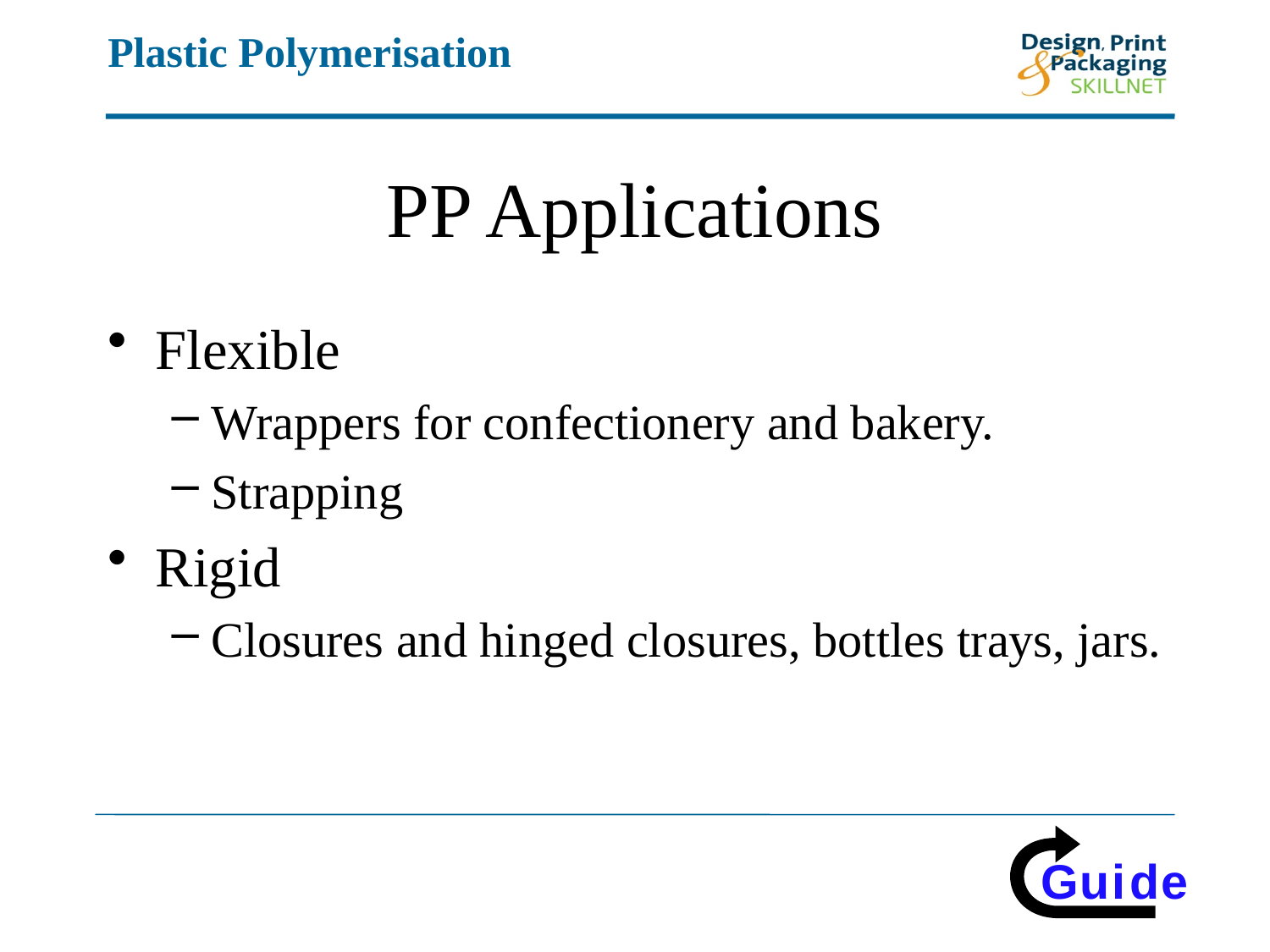

# PP Applications
Flexible
Wrappers for confectionery and bakery.
Strapping
Rigid
Closures and hinged closures, bottles trays, jars.